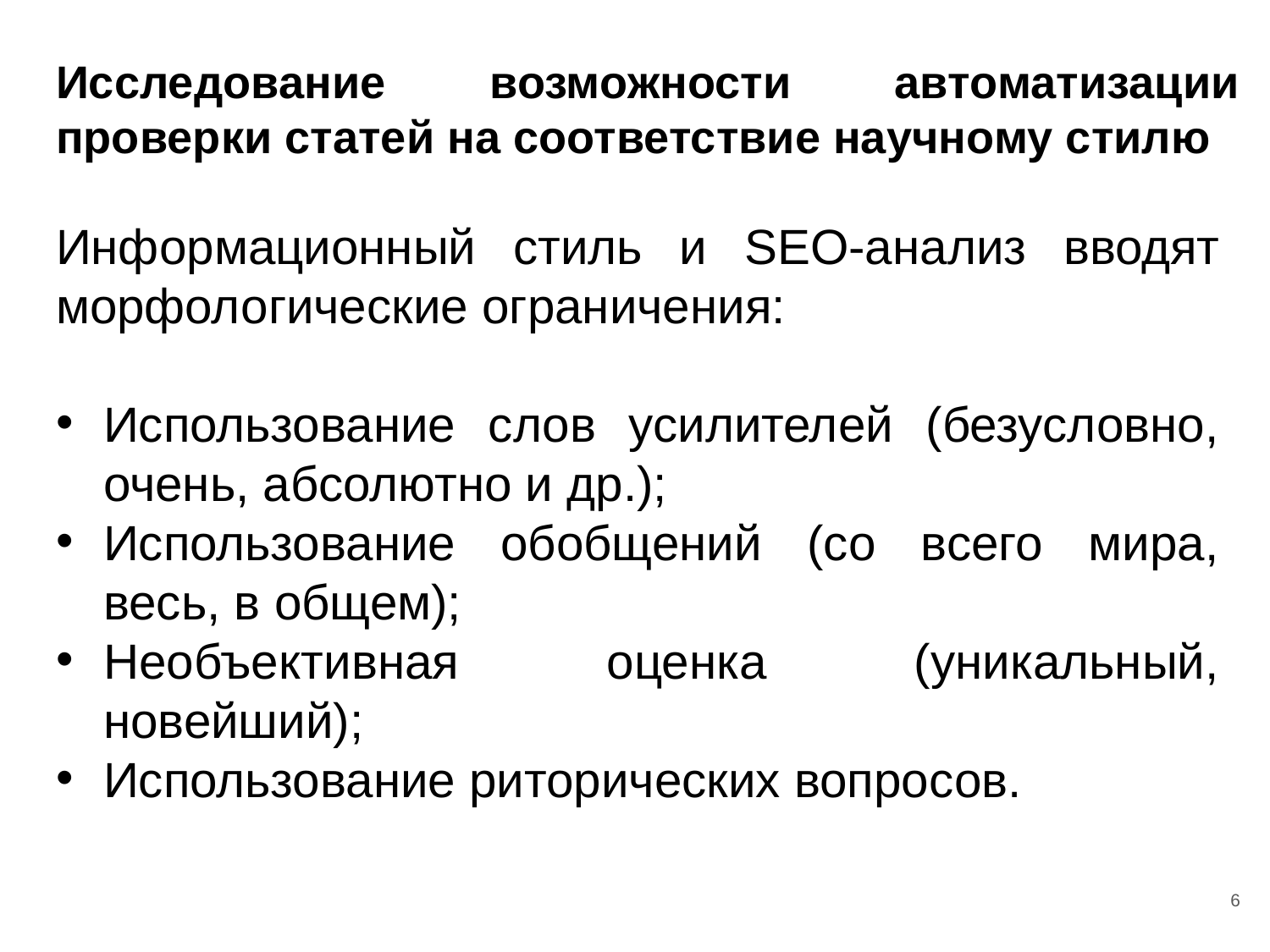

# Исследование возможности автоматизации проверки статей на соответствие научному стилю
Информационный стиль и SEO-анализ вводят морфологические ограничения:

Использование слов усилителей (безусловно, очень, абсолютно и др.);
Использование обобщений (со всего мира, весь, в общем);
Необъективная оценка (уникальный, новейший);
Использование риторических вопросов.
6